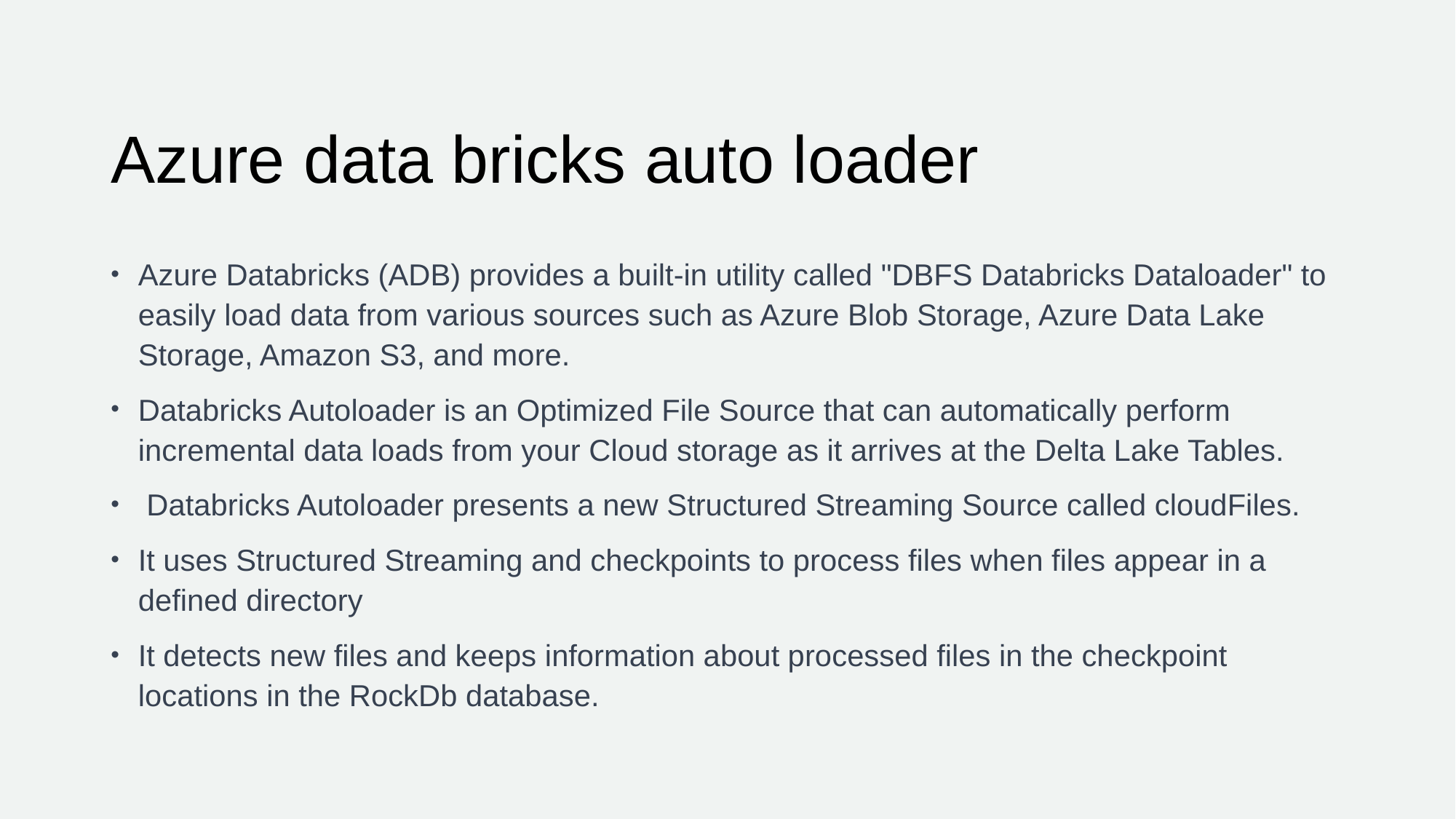

# Azure data bricks auto loader
Azure Databricks (ADB) provides a built-in utility called "DBFS Databricks Dataloader" to easily load data from various sources such as Azure Blob Storage, Azure Data Lake Storage, Amazon S3, and more.
Databricks Autoloader is an Optimized File Source that can automatically perform incremental data loads from your Cloud storage as it arrives at the Delta Lake Tables.
 Databricks Autoloader presents a new Structured Streaming Source called cloudFiles.
It uses Structured Streaming and checkpoints to process files when files appear in a defined directory
It detects new files and keeps information about processed files in the checkpoint locations in the RockDb database.